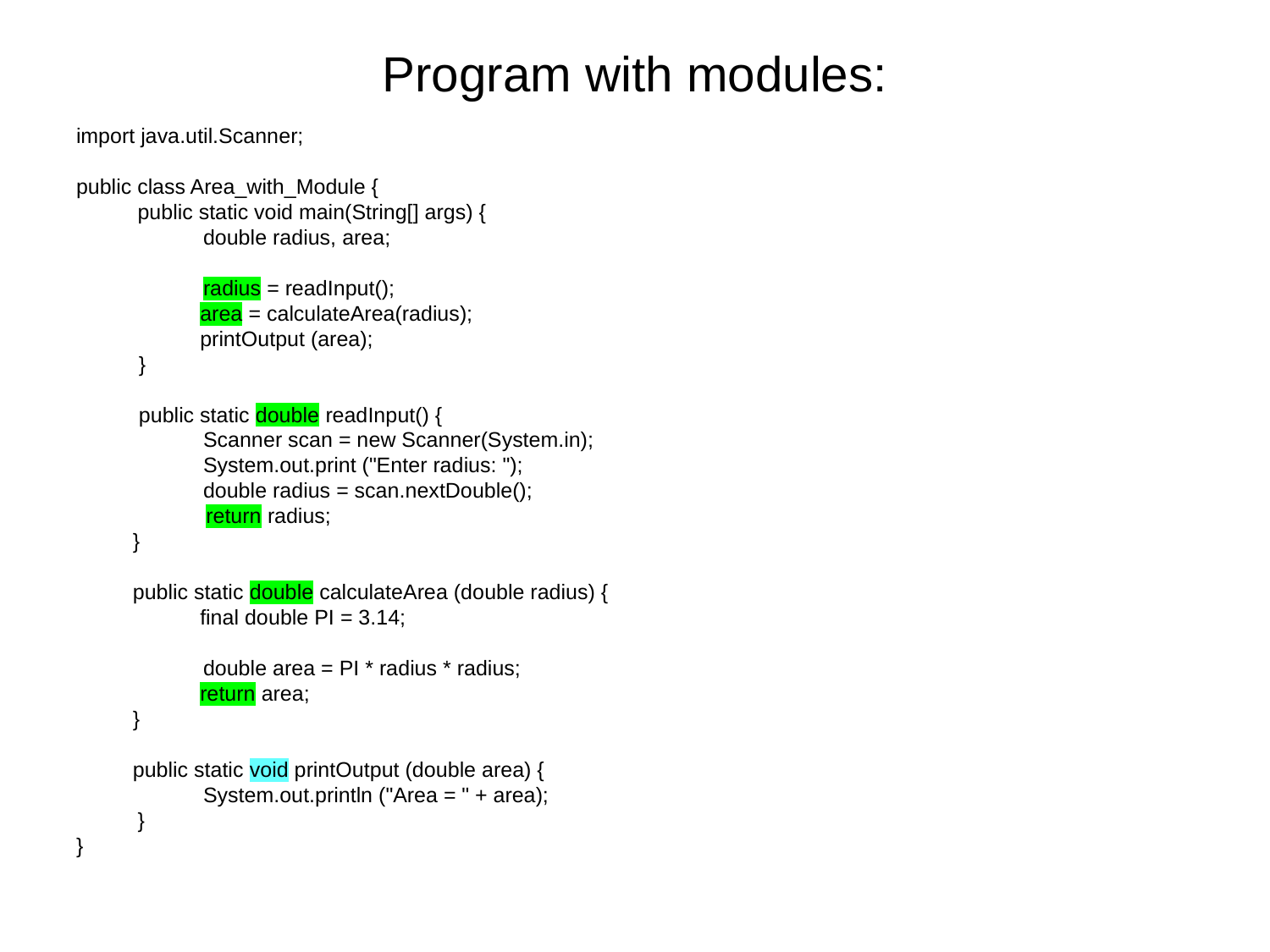

# Program with modules:
import java.util.Scanner;

public class Area_with_Module {
public static void main(String[] args) {
	double radius, area;

	radius = readInput();
area = calculateArea(radius);
printOutput (area);
}

public static double readInput() {
	Scanner scan = new Scanner(System.in);
	System.out.print ("Enter radius: ");
	double radius = scan.nextDouble();
return radius;
}

public static double calculateArea (double radius) {
final double PI = 3.14;

	double area = PI * radius * radius;
return area;
}

public static void printOutput (double area) {
	System.out.println ("Area = " + area);
}
}